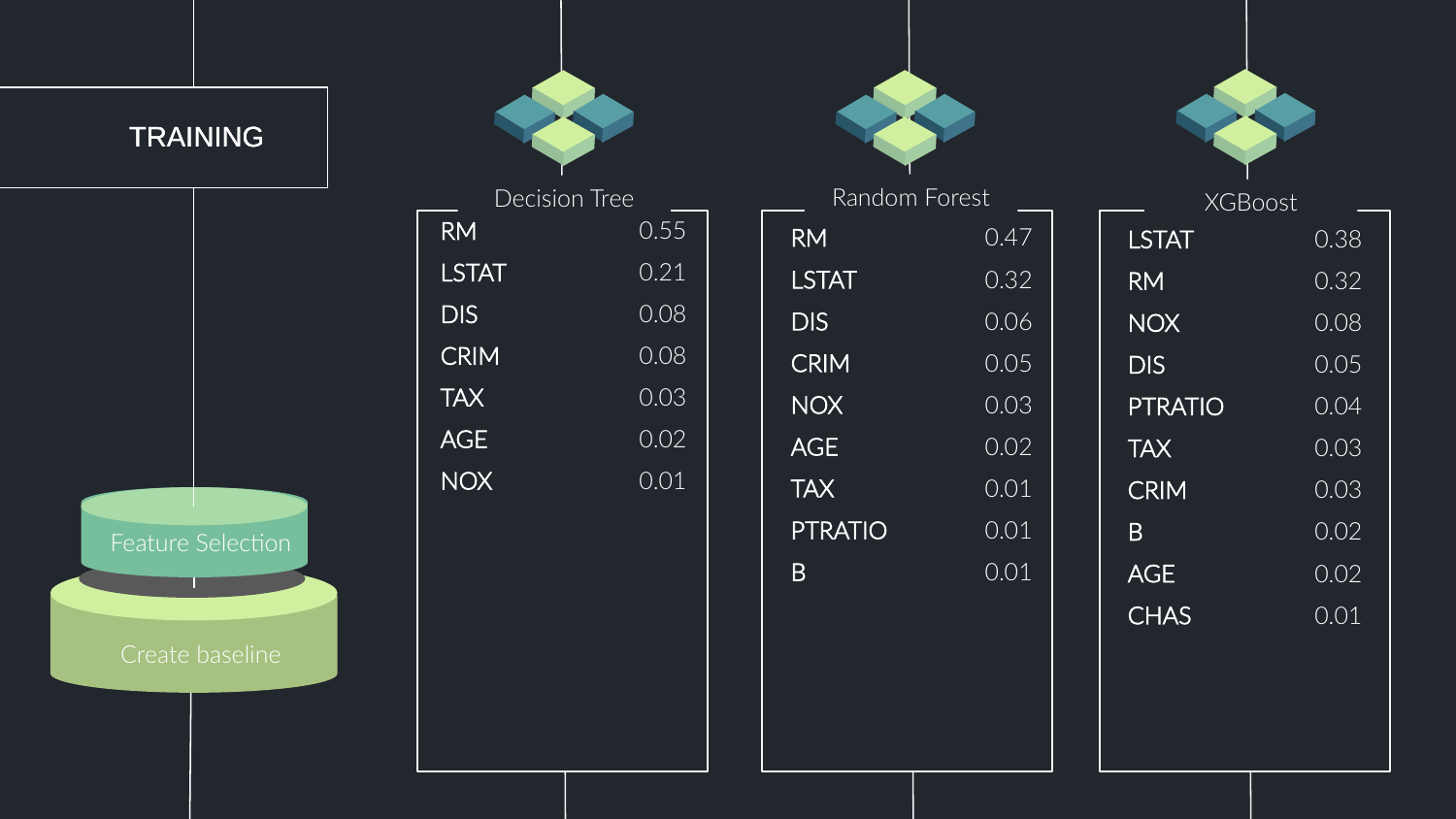

# TRAINING
TRAINING
TRAINING

Random Forest
Decision Tree
XGBoost
| RM | 0.55 |
| --- | --- |
| LSTAT | 0.21 |
| DIS | 0.08 |
| CRIM | 0.08 |
| TAX | 0.03 |
| AGE | 0.02 |
| NOX | 0.01 |
| PTRATIO | 0.009 |
| INDUS | 0.008 |
| B | 0.006 |
| RAD | 0.004 |
| ZN | 0.001 |
| CHAS | 0.001 |

| RM | 0.47 |
| --- | --- |
| LSTAT | 0.32 |
| DIS | 0.06 |
| CRIM | 0.05 |
| NOX | 0.03 |
| AGE | 0.02 |
| TAX | 0.01 |
| PTRATIO | 0.01 |
| B | 0.01 |
| INDUS | 0.006 |
| RAD | 0.003 |
| ZN | 0.001 |
| CHAS | 0.001 |
| LSTAT | 0.38 |
| --- | --- |
| RM | 0.32 |
| NOX | 0.08 |
| DIS | 0.05 |
| PTRATIO | 0.04 |
| TAX | 0.03 |
| CRIM | 0.03 |
| B | 0.02 |
| AGE | 0.02 |
| CHAS | 0.01 |
| RAD | 0.008 |
| INDUS | 0.008 |
| ZN | 0.004 |
Feature Selection

Create baseline